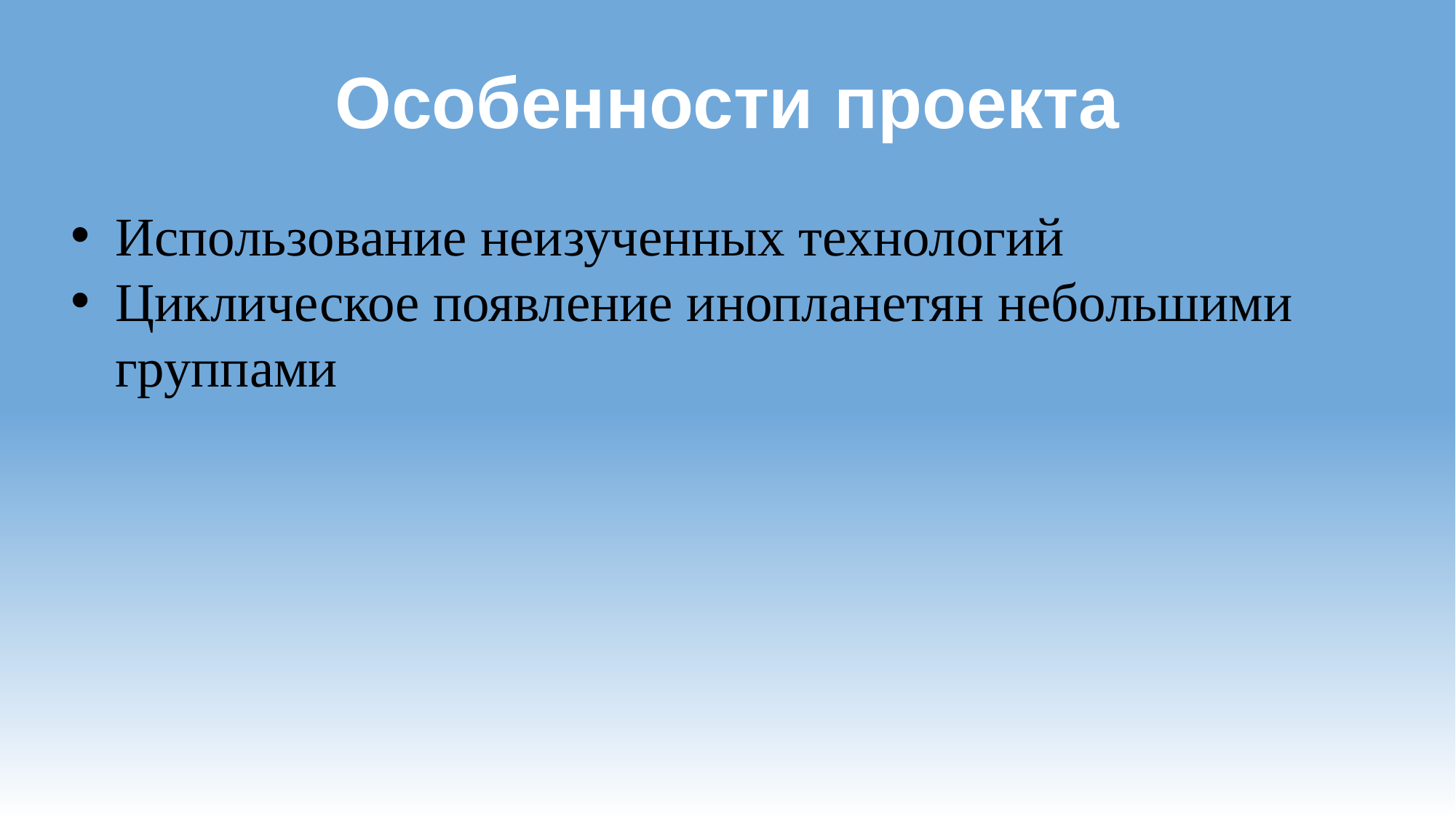

# Особенности проекта
Использование неизученных технологий
Циклическое появление инопланетян небольшими группами